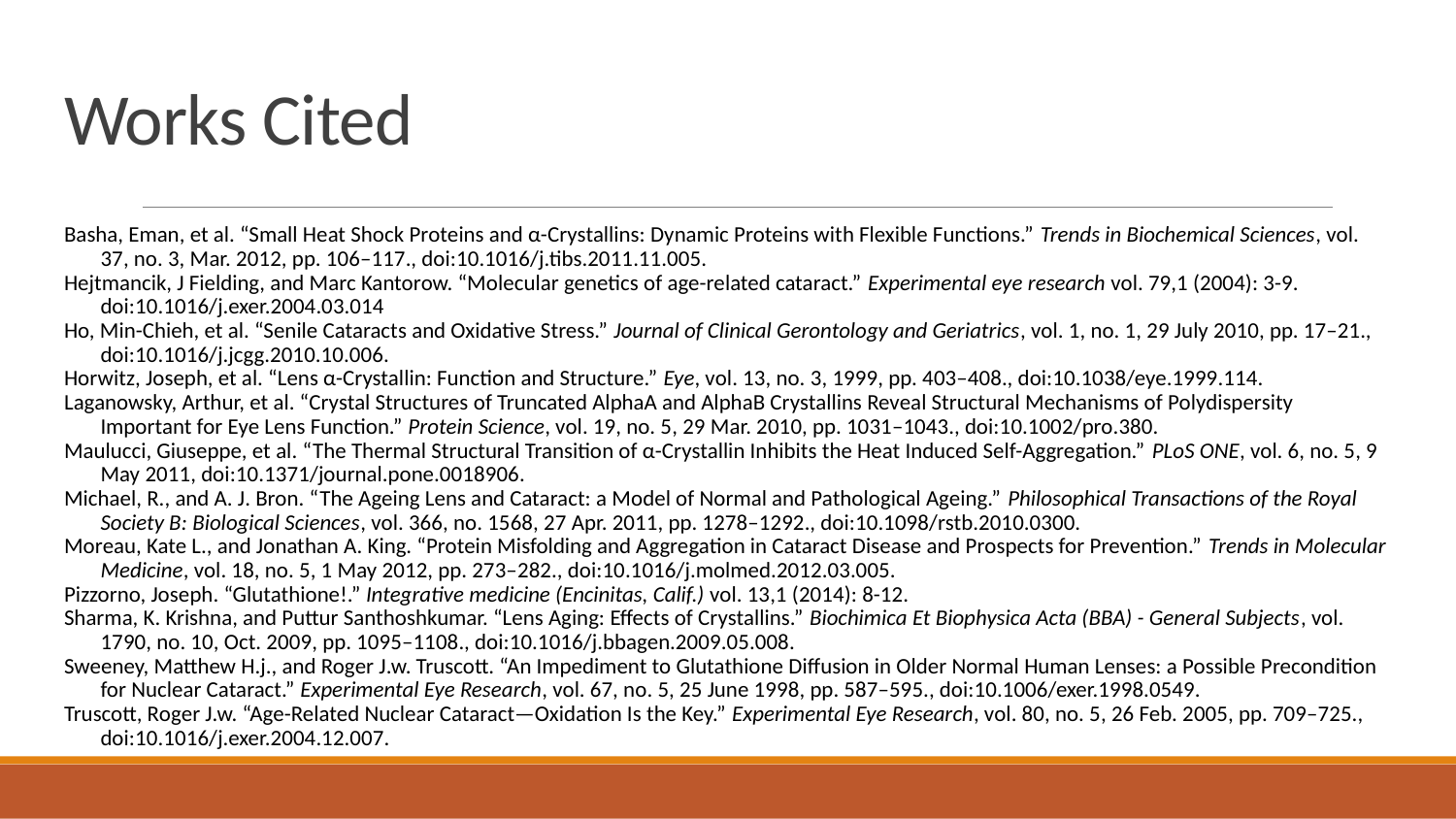

# Works Cited
Basha, Eman, et al. “Small Heat Shock Proteins and α-Crystallins: Dynamic Proteins with Flexible Functions.” Trends in Biochemical Sciences, vol. 37, no. 3, Mar. 2012, pp. 106–117., doi:10.1016/j.tibs.2011.11.005.
Hejtmancik, J Fielding, and Marc Kantorow. “Molecular genetics of age-related cataract.” Experimental eye research vol. 79,1 (2004): 3-9. doi:10.1016/j.exer.2004.03.014
Ho, Min-Chieh, et al. “Senile Cataracts and Oxidative Stress.” Journal of Clinical Gerontology and Geriatrics, vol. 1, no. 1, 29 July 2010, pp. 17–21., doi:10.1016/j.jcgg.2010.10.006.
Horwitz, Joseph, et al. “Lens α-Crystallin: Function and Structure.” Eye, vol. 13, no. 3, 1999, pp. 403–408., doi:10.1038/eye.1999.114.
Laganowsky, Arthur, et al. “Crystal Structures of Truncated AlphaA and AlphaB Crystallins Reveal Structural Mechanisms of Polydispersity Important for Eye Lens Function.” Protein Science, vol. 19, no. 5, 29 Mar. 2010, pp. 1031–1043., doi:10.1002/pro.380.
Maulucci, Giuseppe, et al. “The Thermal Structural Transition of α-Crystallin Inhibits the Heat Induced Self-Aggregation.” PLoS ONE, vol. 6, no. 5, 9 May 2011, doi:10.1371/journal.pone.0018906.
Michael, R., and A. J. Bron. “The Ageing Lens and Cataract: a Model of Normal and Pathological Ageing.” Philosophical Transactions of the Royal Society B: Biological Sciences, vol. 366, no. 1568, 27 Apr. 2011, pp. 1278–1292., doi:10.1098/rstb.2010.0300.
Moreau, Kate L., and Jonathan A. King. “Protein Misfolding and Aggregation in Cataract Disease and Prospects for Prevention.” Trends in Molecular Medicine, vol. 18, no. 5, 1 May 2012, pp. 273–282., doi:10.1016/j.molmed.2012.03.005.
Pizzorno, Joseph. “Glutathione!.” Integrative medicine (Encinitas, Calif.) vol. 13,1 (2014): 8-12.
Sharma, K. Krishna, and Puttur Santhoshkumar. “Lens Aging: Effects of Crystallins.” Biochimica Et Biophysica Acta (BBA) - General Subjects, vol. 1790, no. 10, Oct. 2009, pp. 1095–1108., doi:10.1016/j.bbagen.2009.05.008.
Sweeney, Matthew H.j., and Roger J.w. Truscott. “An Impediment to Glutathione Diffusion in Older Normal Human Lenses: a Possible Precondition for Nuclear Cataract.” Experimental Eye Research, vol. 67, no. 5, 25 June 1998, pp. 587–595., doi:10.1006/exer.1998.0549.
Truscott, Roger J.w. “Age-Related Nuclear Cataract—Oxidation Is the Key.” Experimental Eye Research, vol. 80, no. 5, 26 Feb. 2005, pp. 709–725., doi:10.1016/j.exer.2004.12.007.